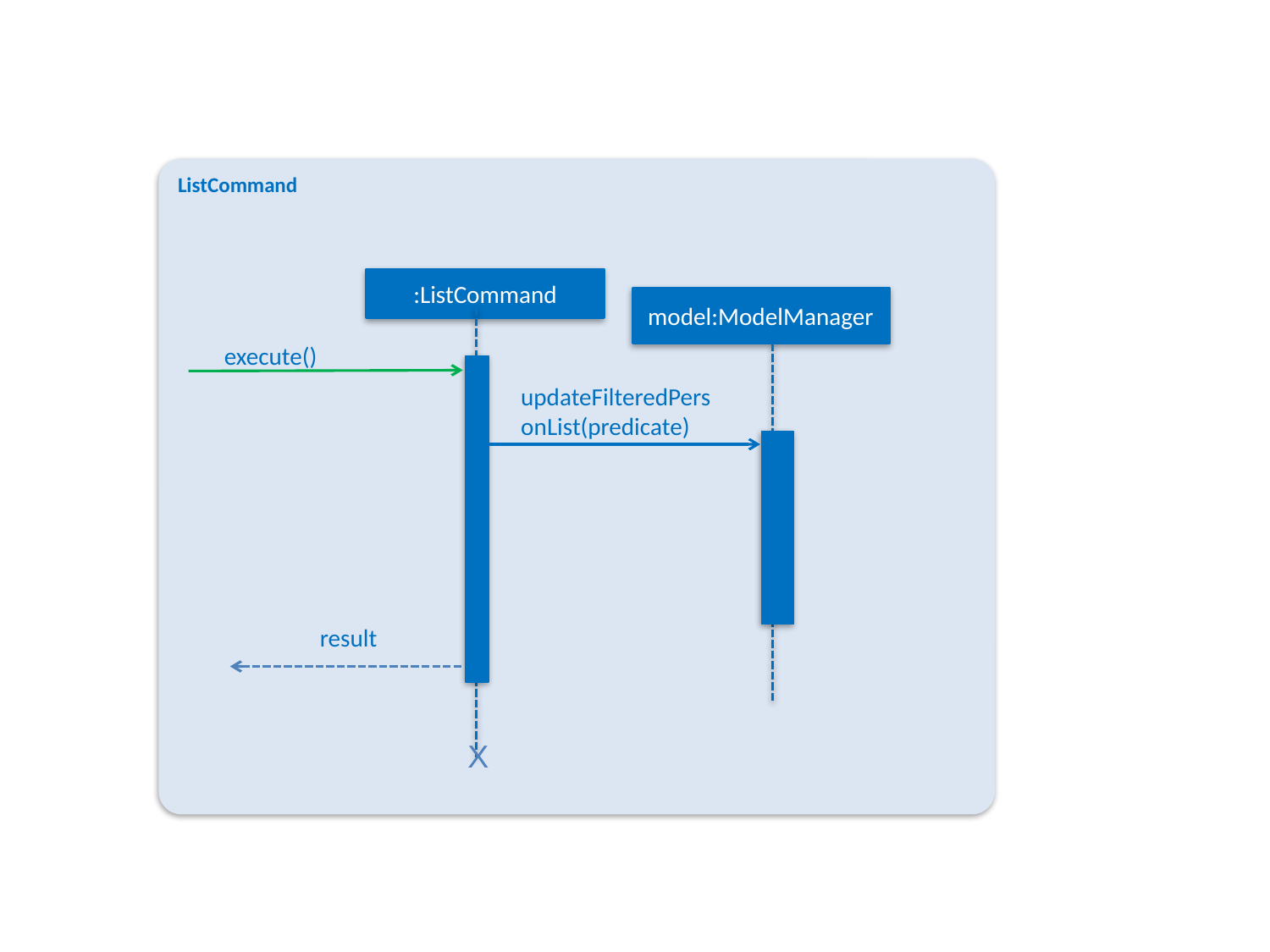

ListCommand
:ListCommand
model:ModelManager
execute()

updateFilteredPersonList(predicate)

result
X